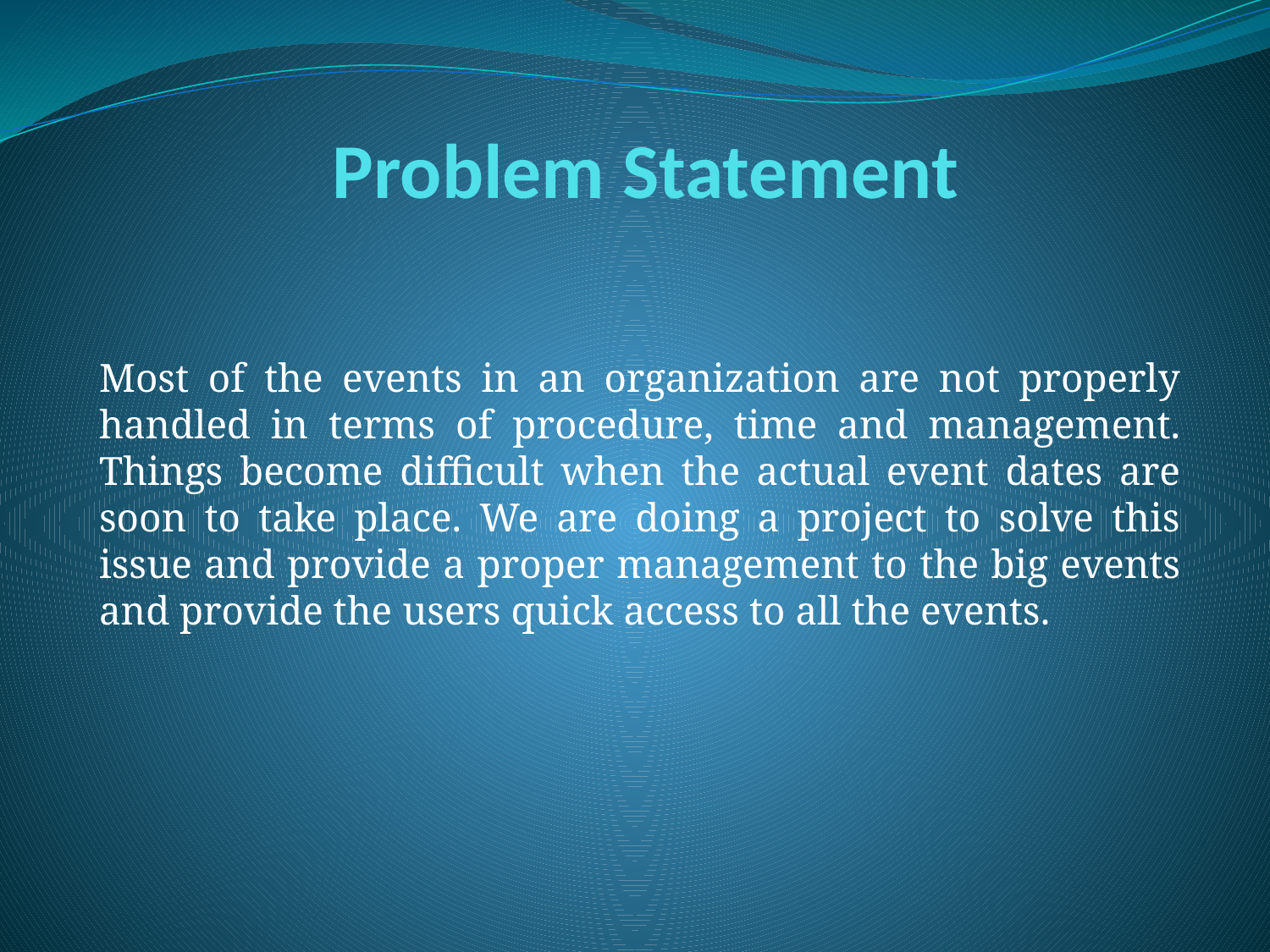

# Problem Statement
Most of the events in an organization are not properly handled in terms of procedure, time and management. Things become difficult when the actual event dates are soon to take place. We are doing a project to solve this issue and provide a proper management to the big events and provide the users quick access to all the events.